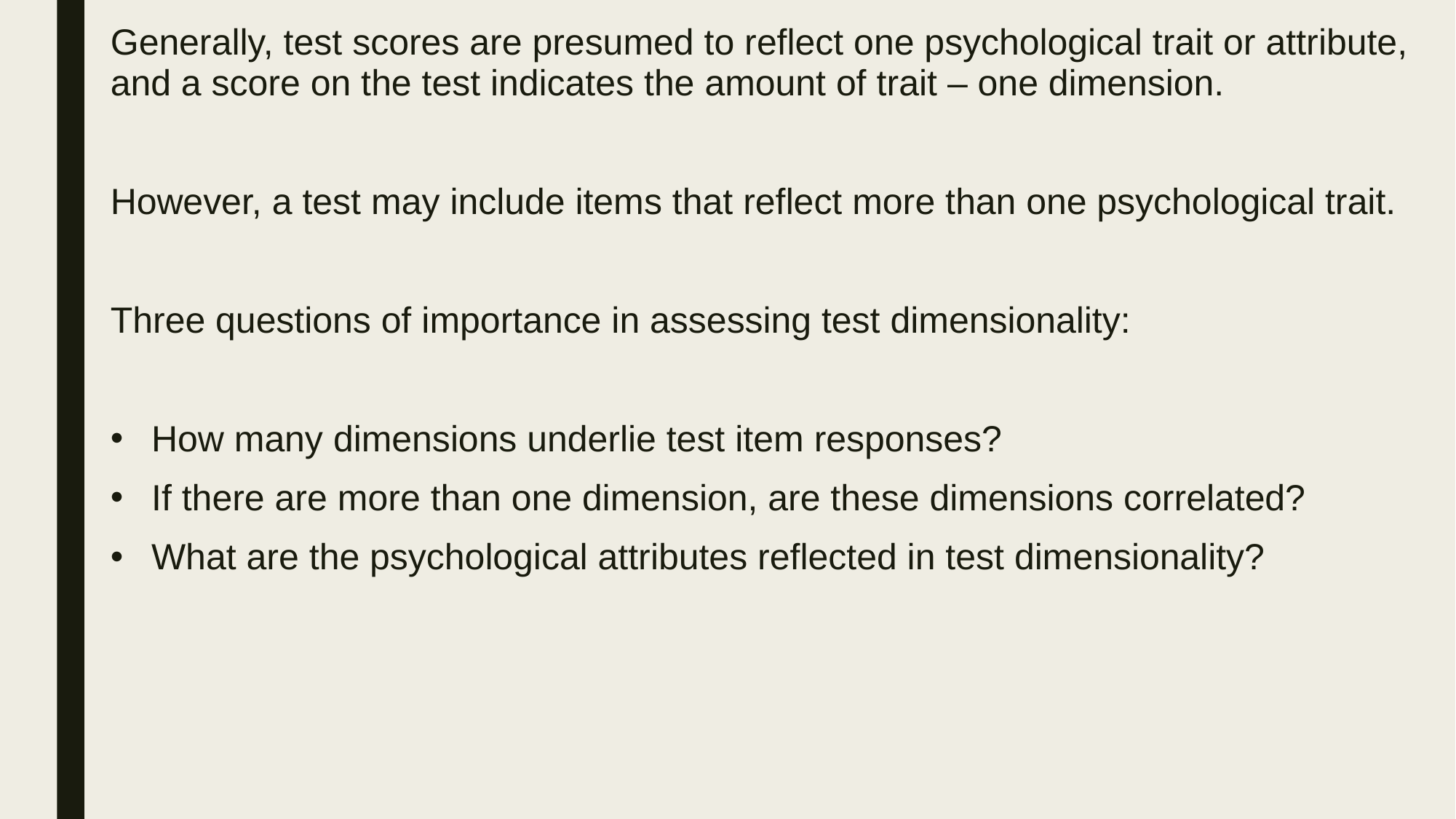

Generally, test scores are presumed to reflect one psychological trait or attribute, and a score on the test indicates the amount of trait – one dimension.

However, a test may include items that reflect more than one psychological trait.

Three questions of importance in assessing test dimensionality:

How many dimensions underlie test item responses?
If there are more than one dimension, are these dimensions correlated?
What are the psychological attributes reflected in test dimensionality?